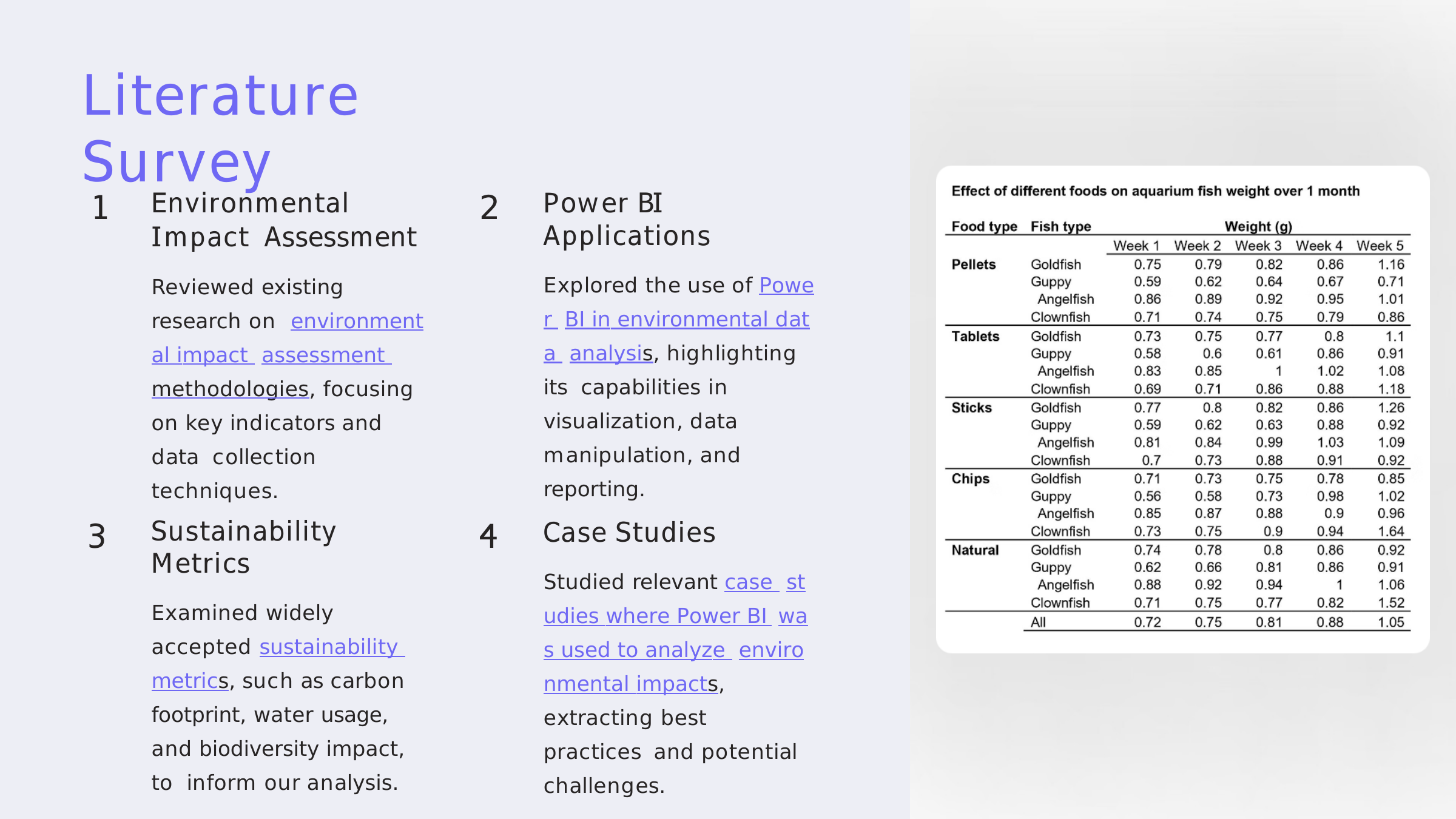

# Literature Survey

Environmental Impact  Assessment
Reviewed existing  research on  environmental impact  assessment  methodologies, focusing  on key indicators and data  collection techniques.
Sustainability Metrics
Examined widely  accepted sustainability  metrics, such as carbon  footprint, water usage,  and biodiversity impact, to  inform our analysis.
Power BI Applications
Explored the use of Power  BI in environmental data  analysis, highlighting its  capabilities in  visualization, data  manipulation, and  reporting.
1
2

Case Studies
Studied relevant case  studies where Power BI  was used to analyze  environmental impacts,  extracting best practices  and potential challenges.
3
4